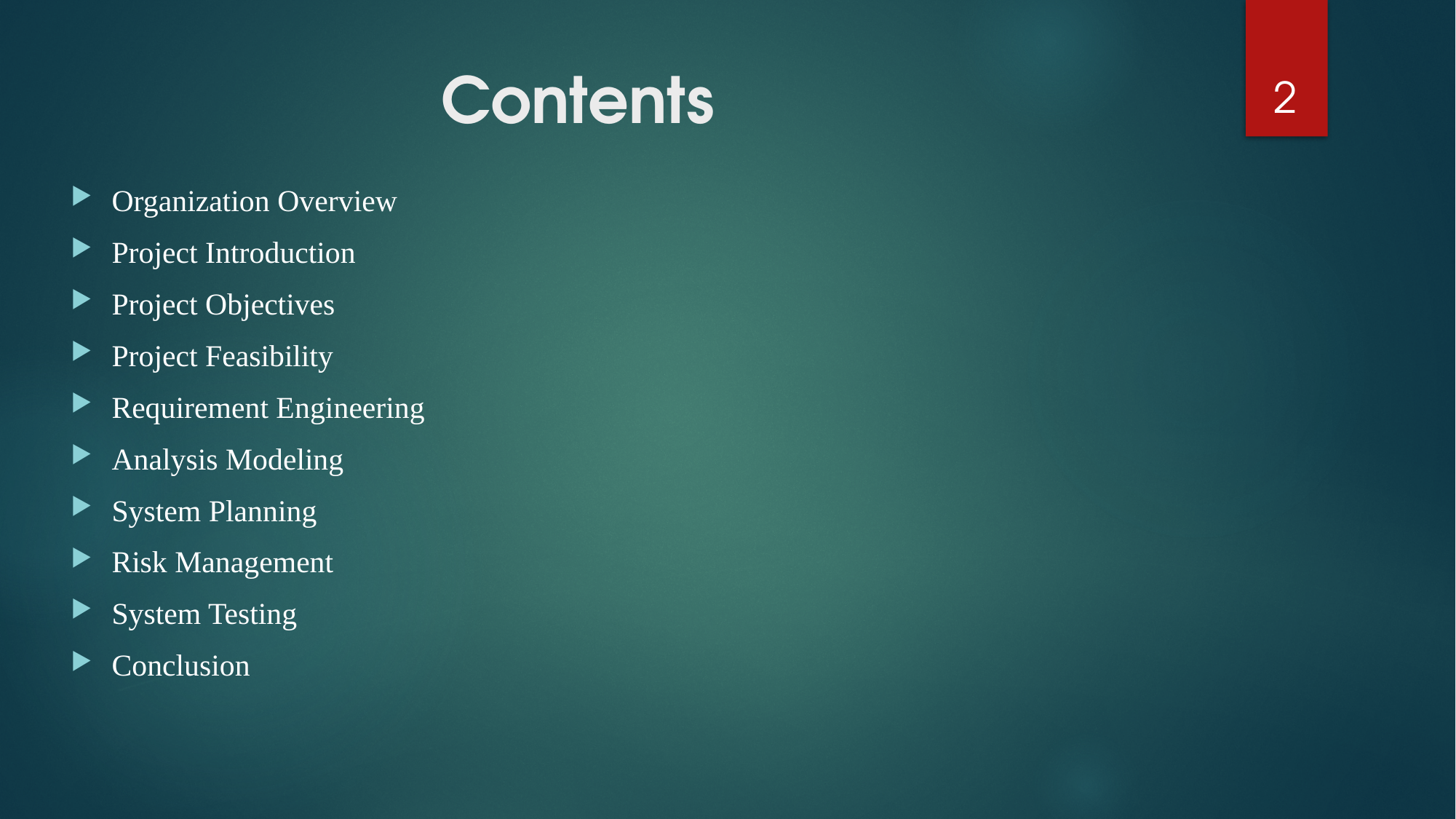

2
# Contents
Organization Overview
Project Introduction
Project Objectives
Project Feasibility
Requirement Engineering
Analysis Modeling
System Planning
Risk Management
System Testing
Conclusion